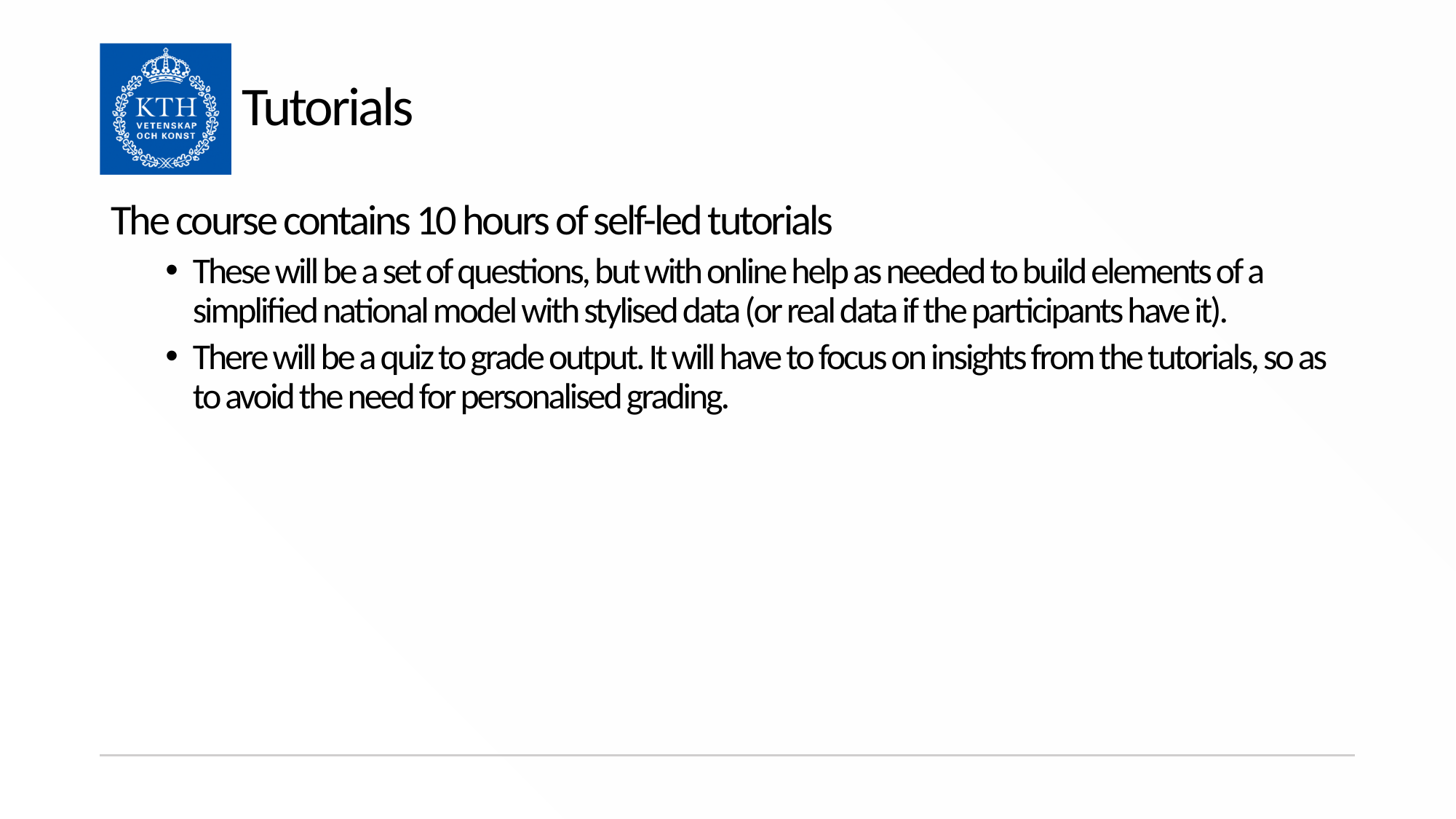

# Tutorials
The course contains 10 hours of self-led tutorials
These will be a set of questions, but with online help as needed to build elements of a simplified national model with stylised data (or real data if the participants have it).
There will be a quiz to grade output. It will have to focus on insights from the tutorials, so as to avoid the need for personalised grading.